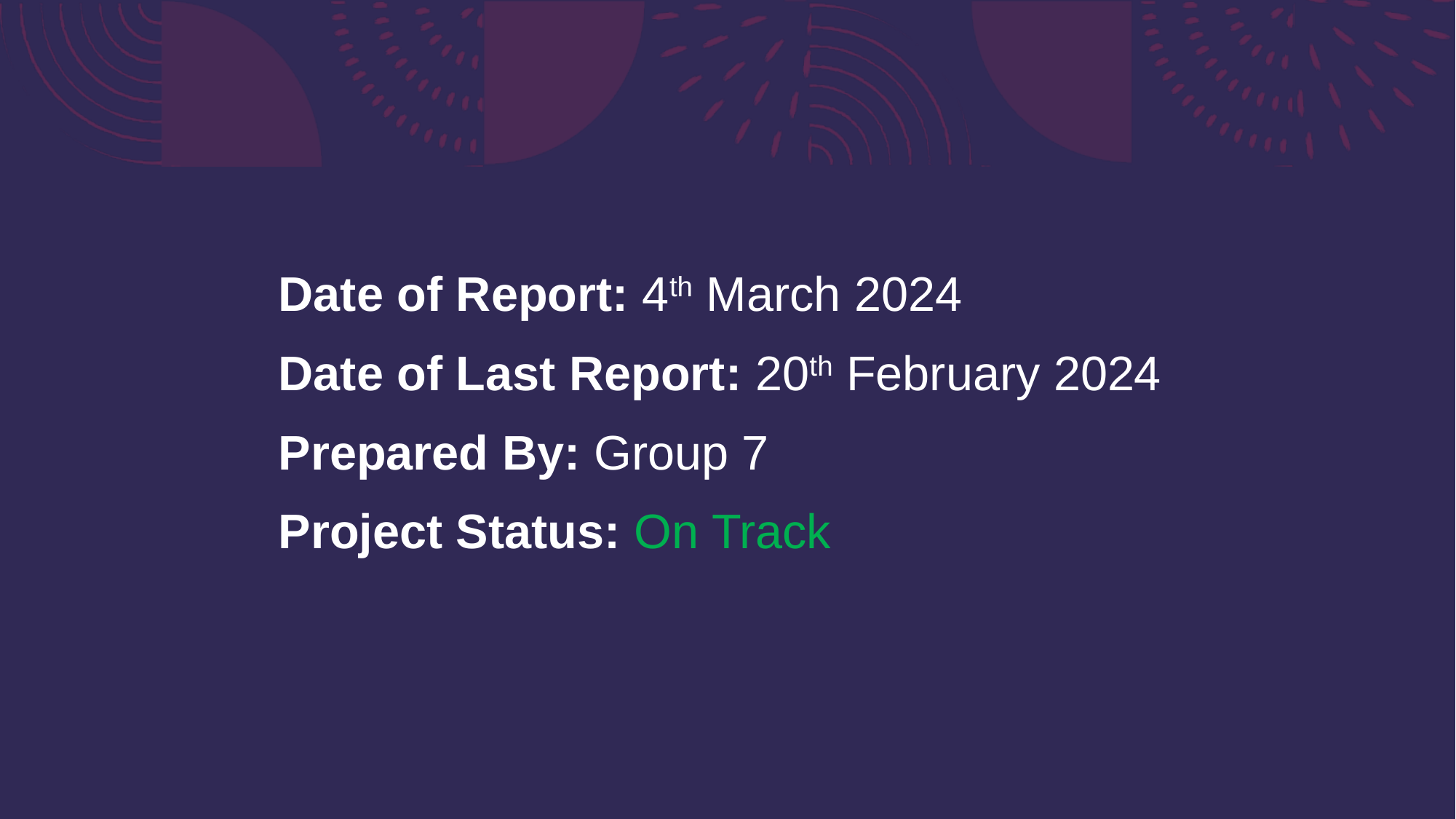

Date of Report: 4th March 2024
Date of Last Report: 20th February 2024
Prepared By: Group 7
Project Status: On Track